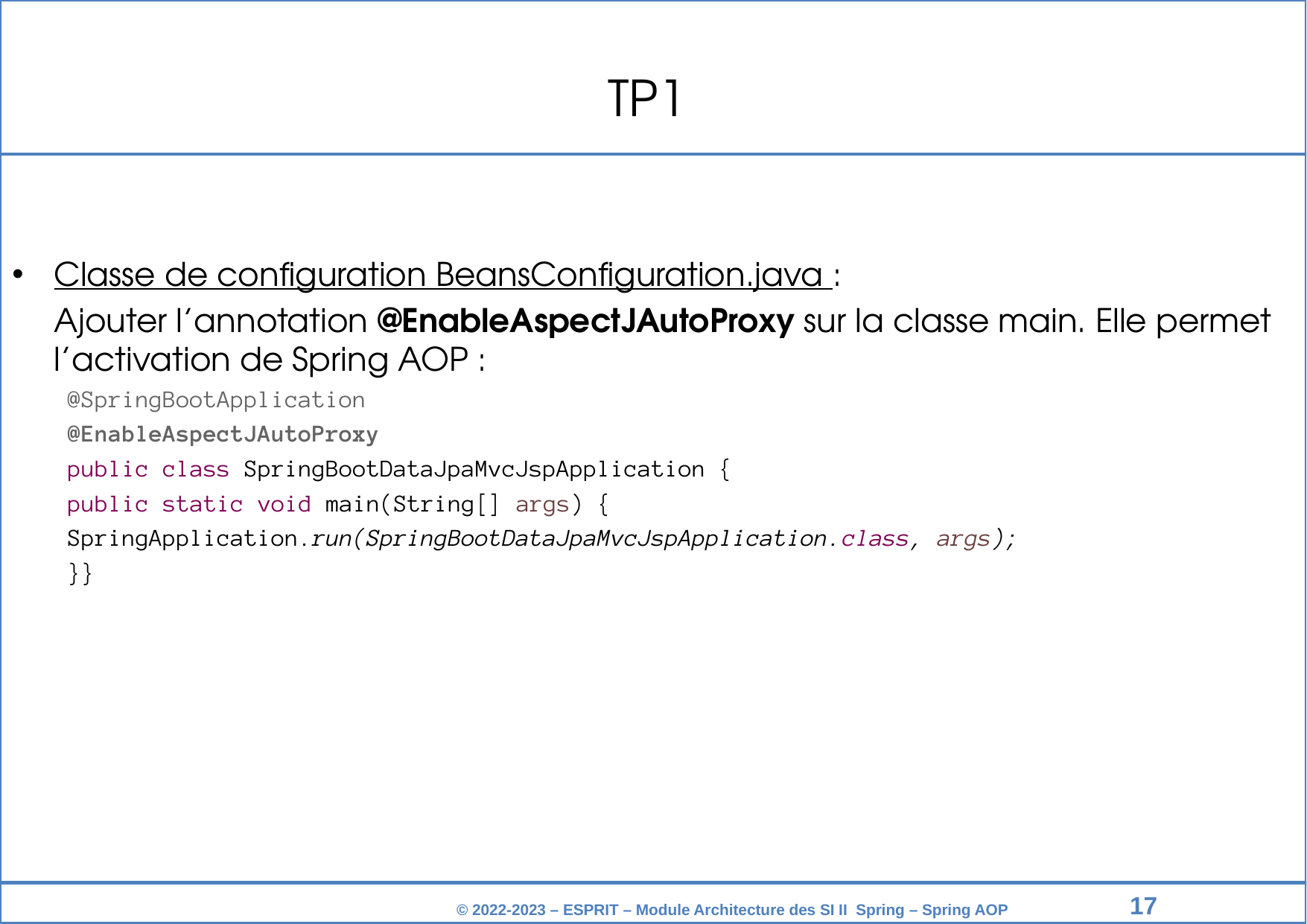

TP1

Classe de configuration BeansConfiguration.java :
	Ajouter l’annotation @EnableAspectJAutoProxy sur la classe main. Elle permet l’activation de Spring AOP :
@SpringBootApplication
@EnableAspectJAutoProxy
public class SpringBootDataJpaMvcJspApplication {
public static void main(String[] args) {
SpringApplication.run(SpringBootDataJpaMvcJspApplication.class, args);
}}

17